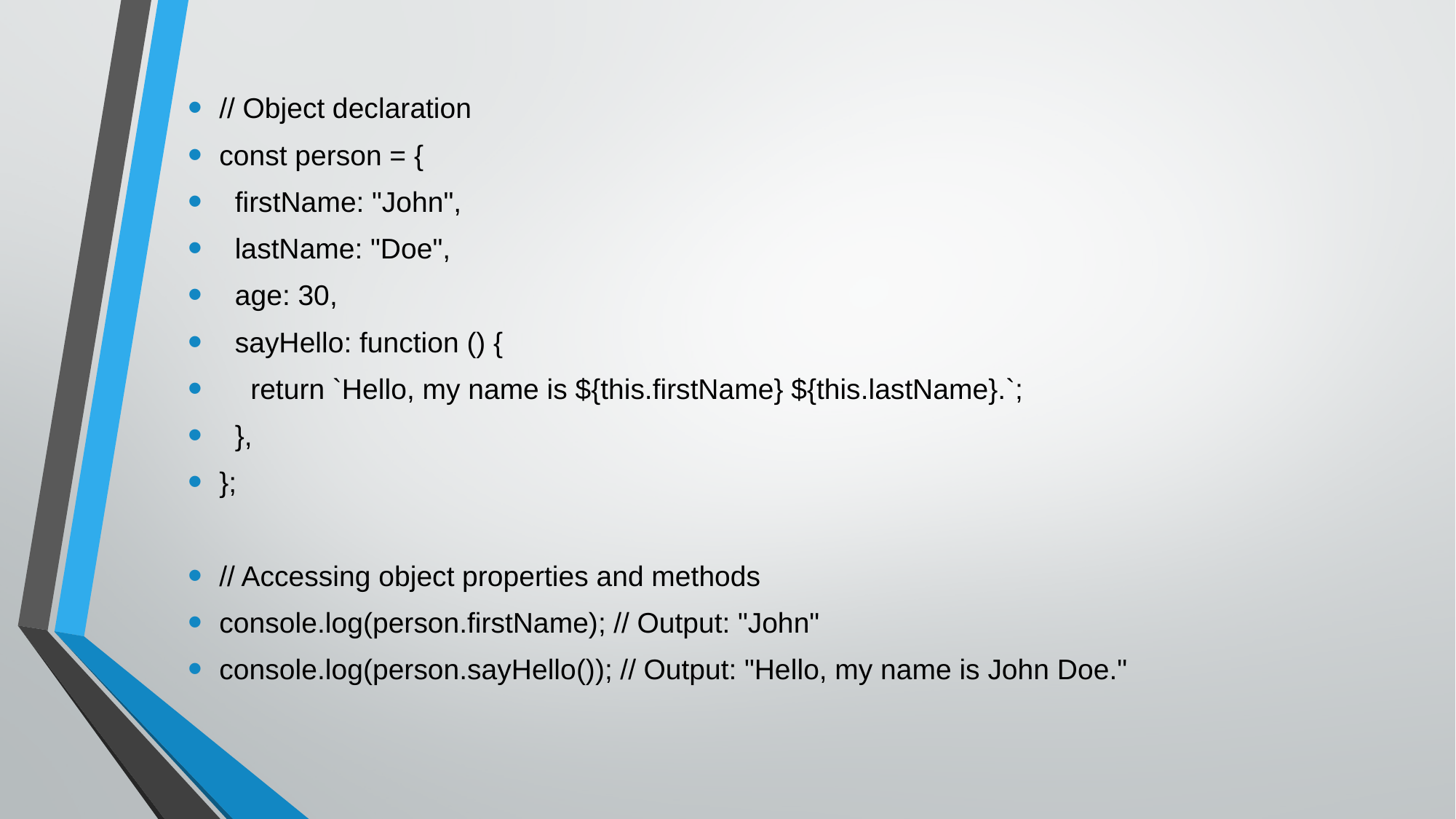

// Object declaration
const person = {
  firstName: "John",
  lastName: "Doe",
  age: 30,
  sayHello: function () {
    return `Hello, my name is ${this.firstName} ${this.lastName}.`;
  },
};

// Accessing object properties and methods
console.log(person.firstName); // Output: "John"
console.log(person.sayHello()); // Output: "Hello, my name is John Doe."